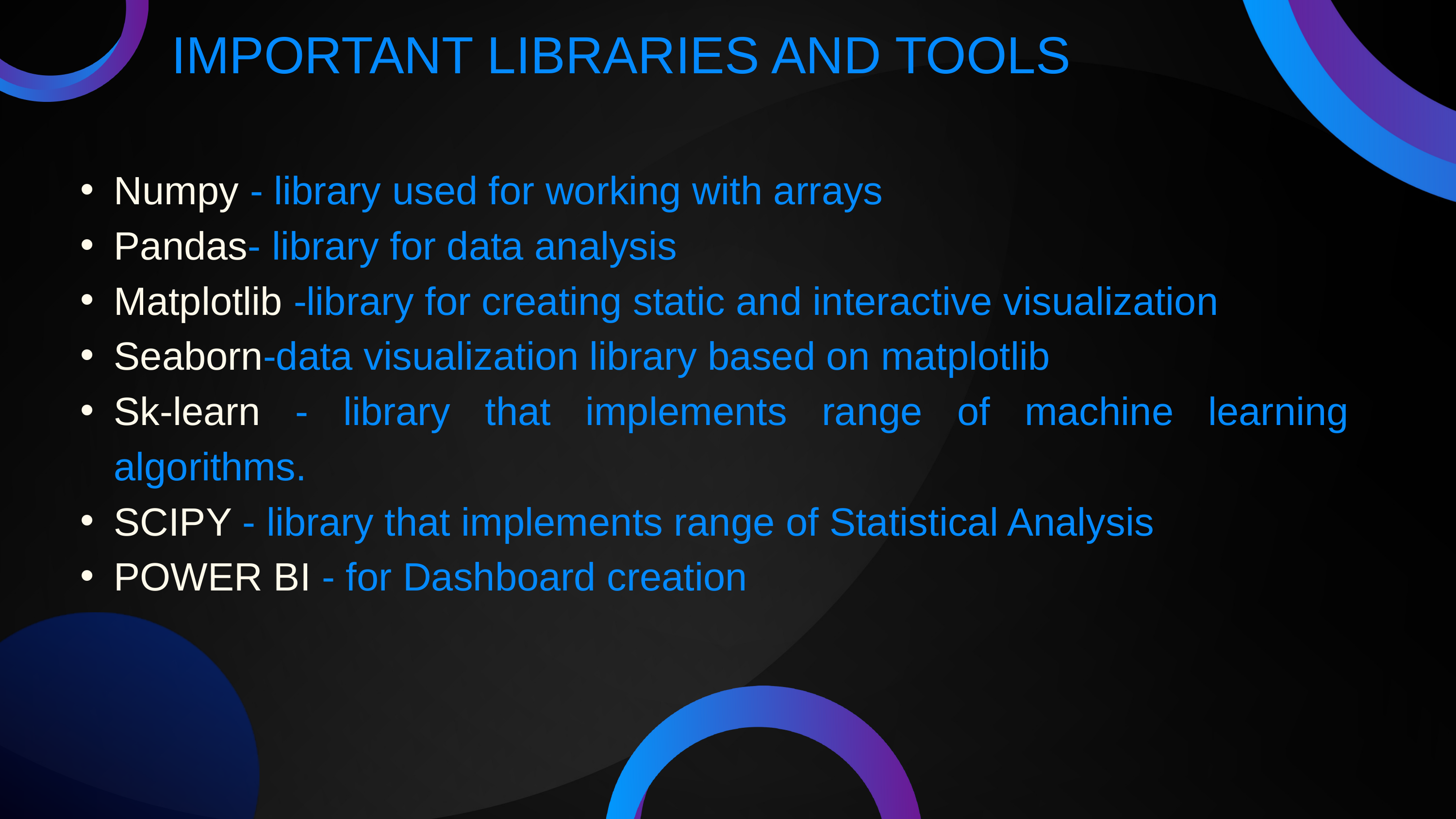

IMPORTANT LIBRARIES AND TOOLS
Numpy - library used for working with arrays
Pandas- library for data analysis
Matplotlib -library for creating static and interactive visualization
Seaborn-data visualization library based on matplotlib
Sk-learn - library that implements range of machine learning algorithms.
SCIPY - library that implements range of Statistical Analysis
POWER BI - for Dashboard creation